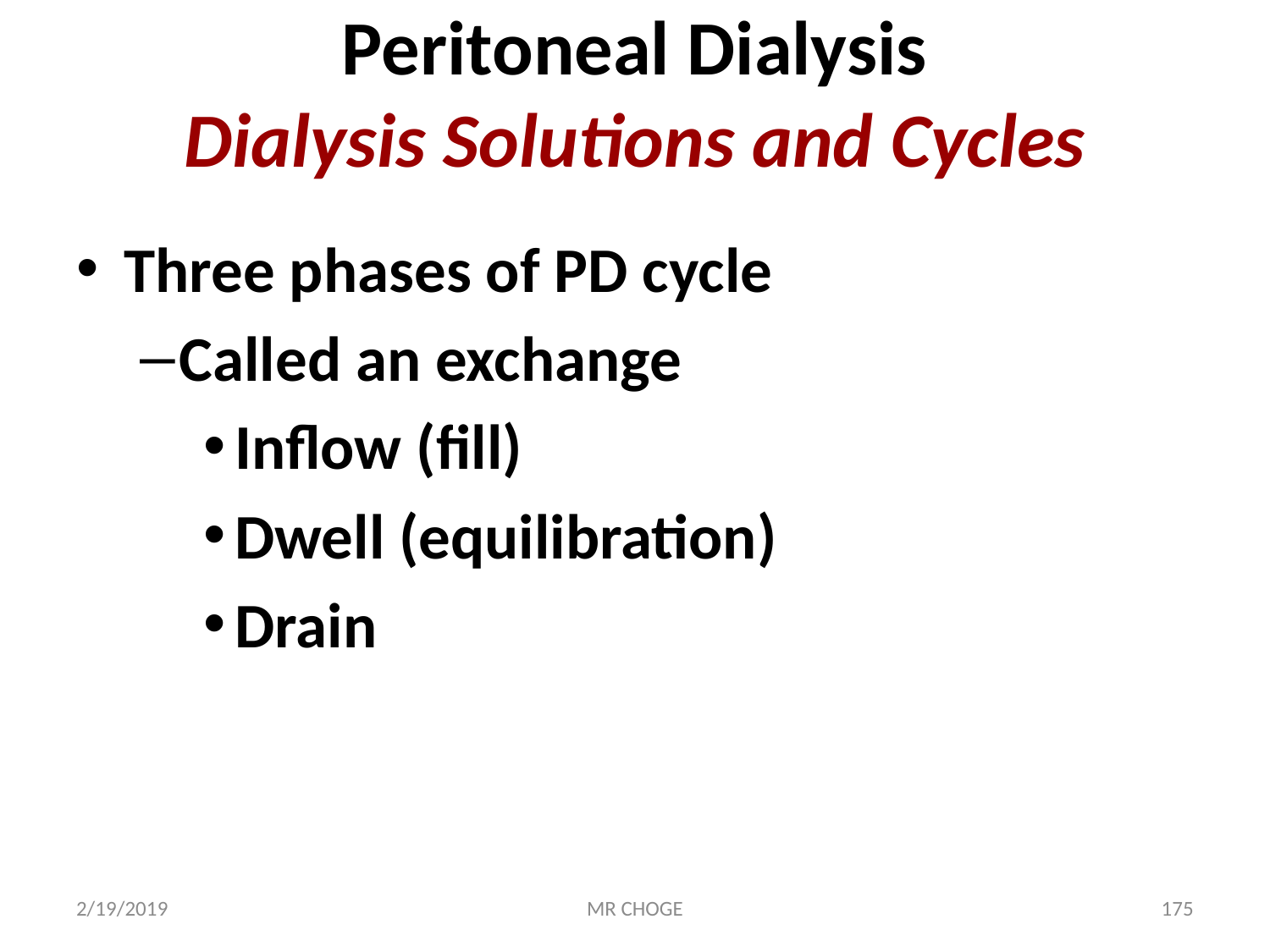

# Peritoneal Dialysis Dialysis Solutions and Cycles
Three phases of PD cycle
Called an exchange
Inflow (fill)
Dwell (equilibration)
Drain
2/19/2019
MR CHOGE
175